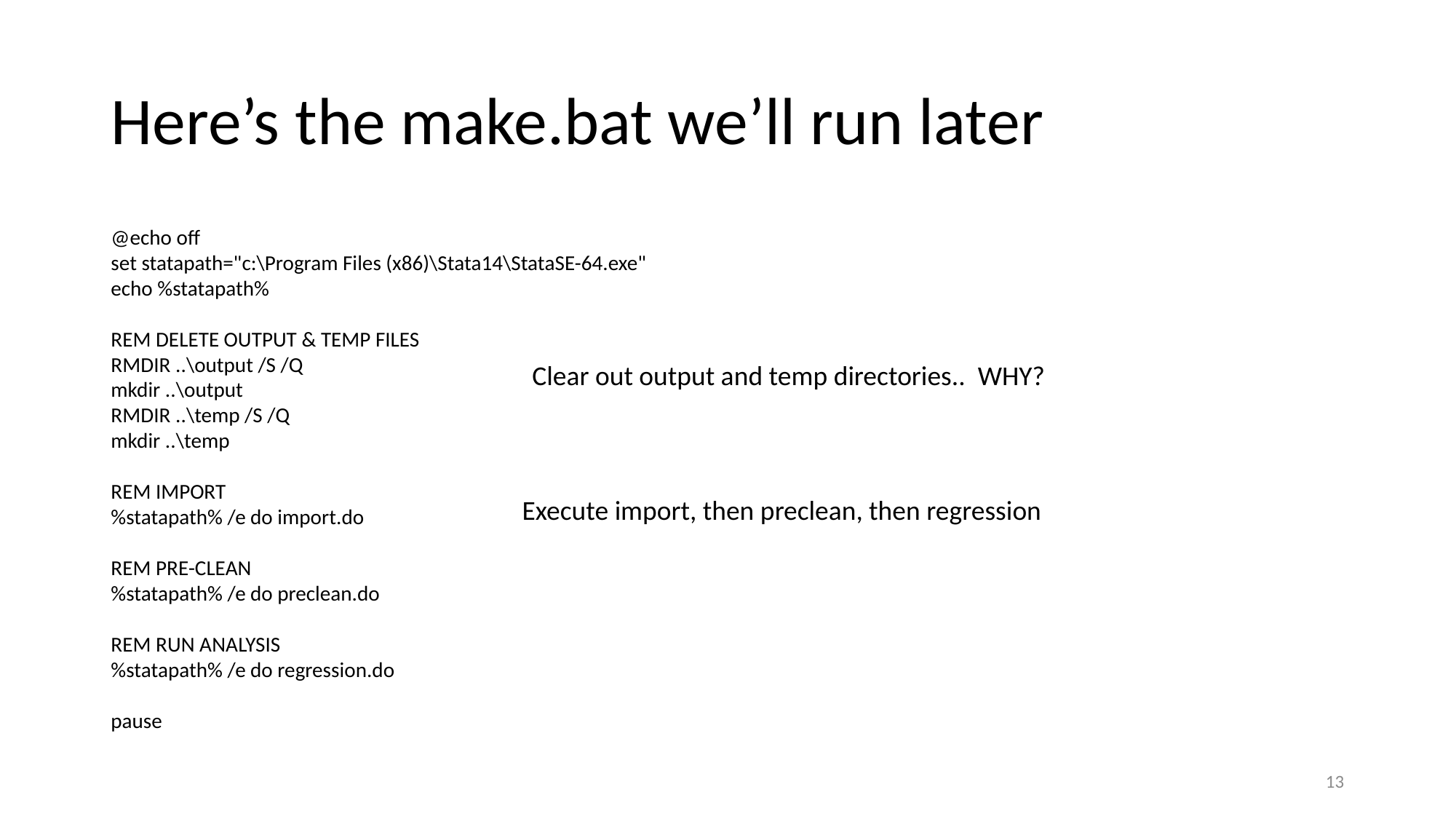

# Here’s the make.bat we’ll run later
@echo off
set statapath="c:\Program Files (x86)\Stata14\StataSE-64.exe"
echo %statapath%

REM DELETE OUTPUT & TEMP FILES
RMDIR ..\output /S /Q
mkdir ..\output
RMDIR ..\temp /S /Q
mkdir ..\temp

REM IMPORT
%statapath% /e do import.do

REM PRE-CLEAN
%statapath% /e do preclean.do

REM RUN ANALYSIS
%statapath% /e do regression.do

pause
Clear out output and temp directories..  WHY?
Execute import, then preclean, then regression
13